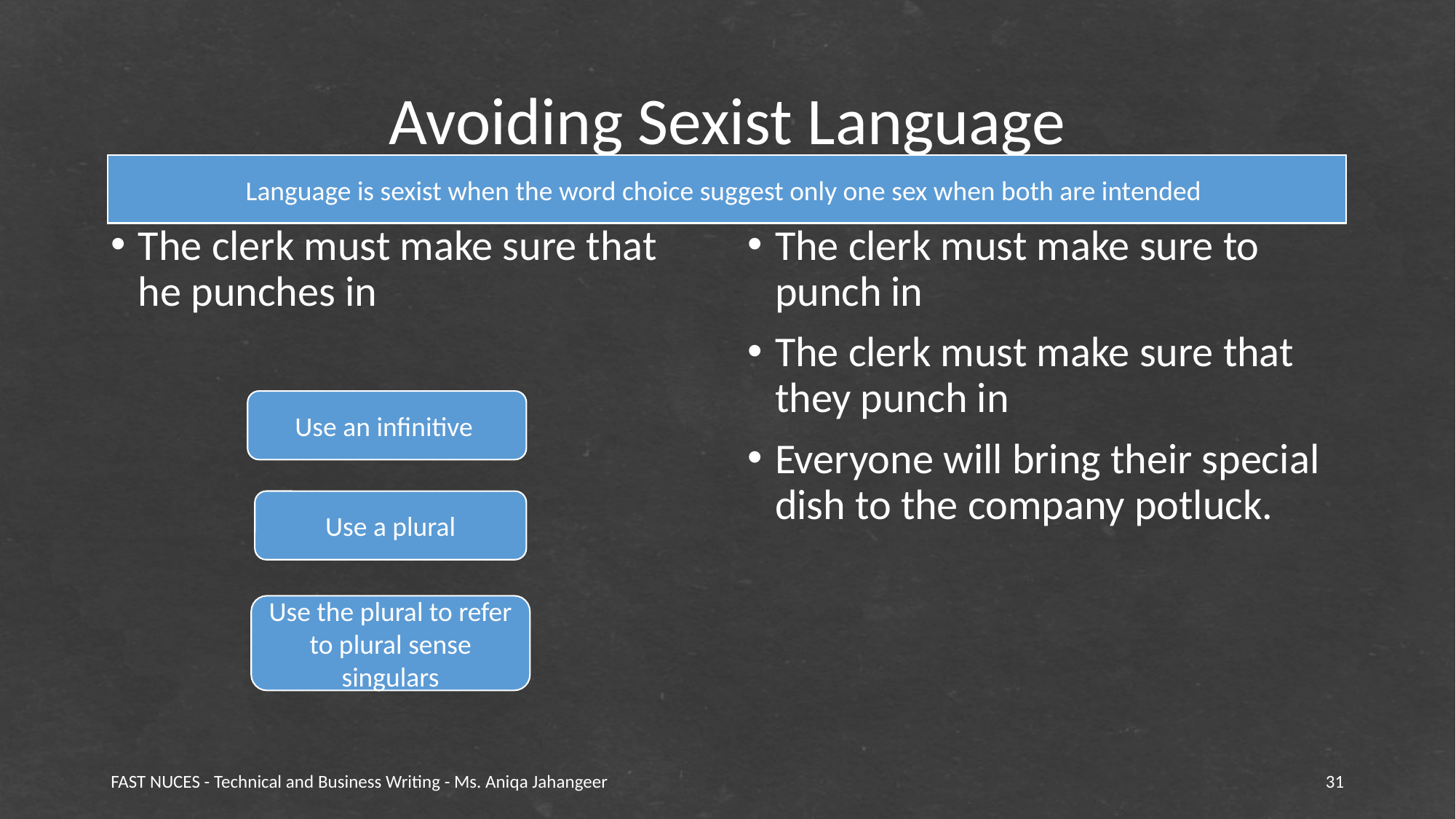

# Avoiding Sexist Language
Language is sexist when the word choice suggest only one sex when both are intended
The clerk must make sure that he punches in
The clerk must make sure to punch in
The clerk must make sure that they punch in
Everyone will bring their special dish to the company potluck.
Use an infinitive
Use a plural
Use the plural to refer to plural sense singulars
FAST NUCES - Technical and Business Writing - Ms. Aniqa Jahangeer
31